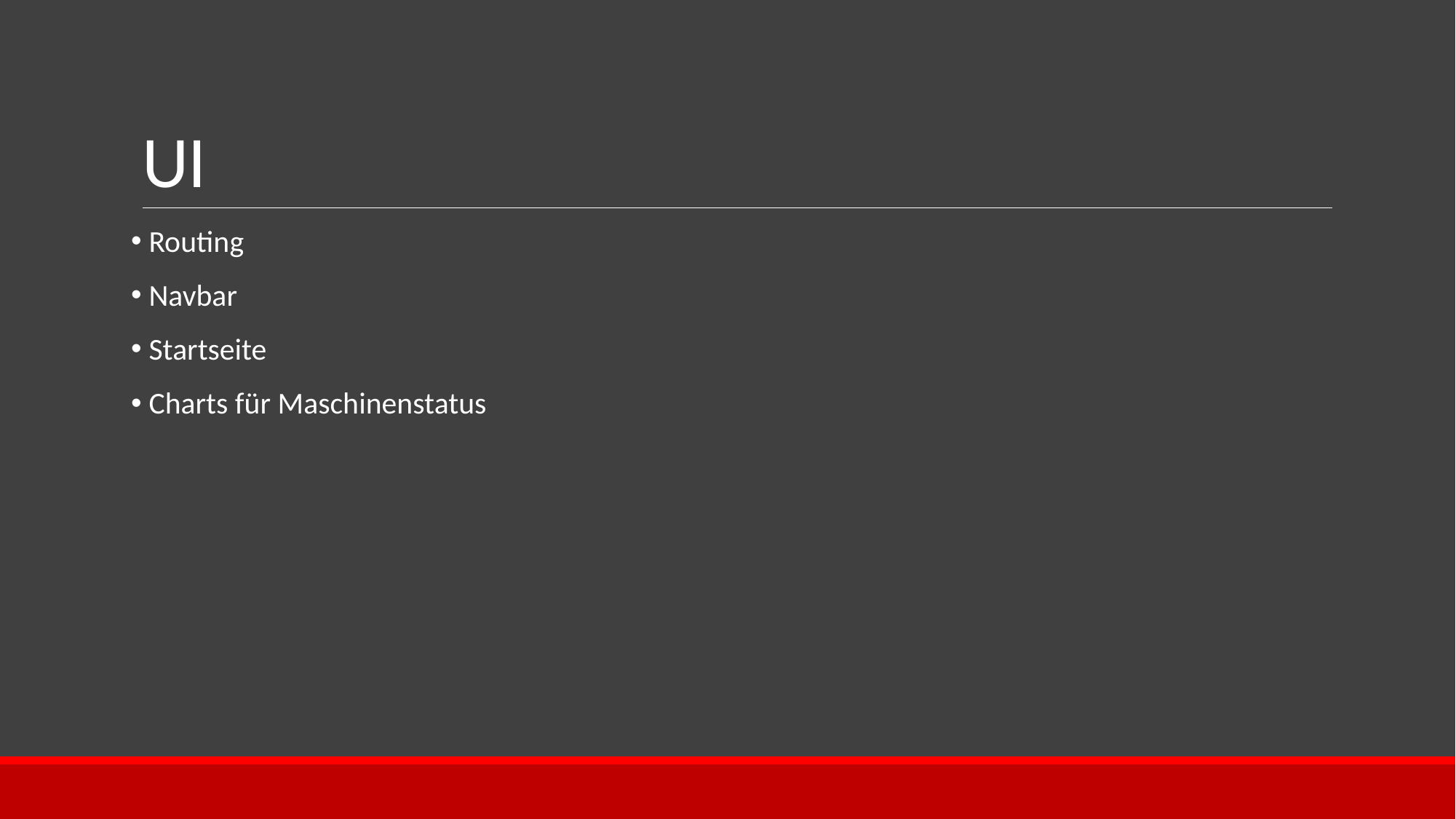

# UI
 Routing
 Navbar
 Startseite
 Charts für Maschinenstatus